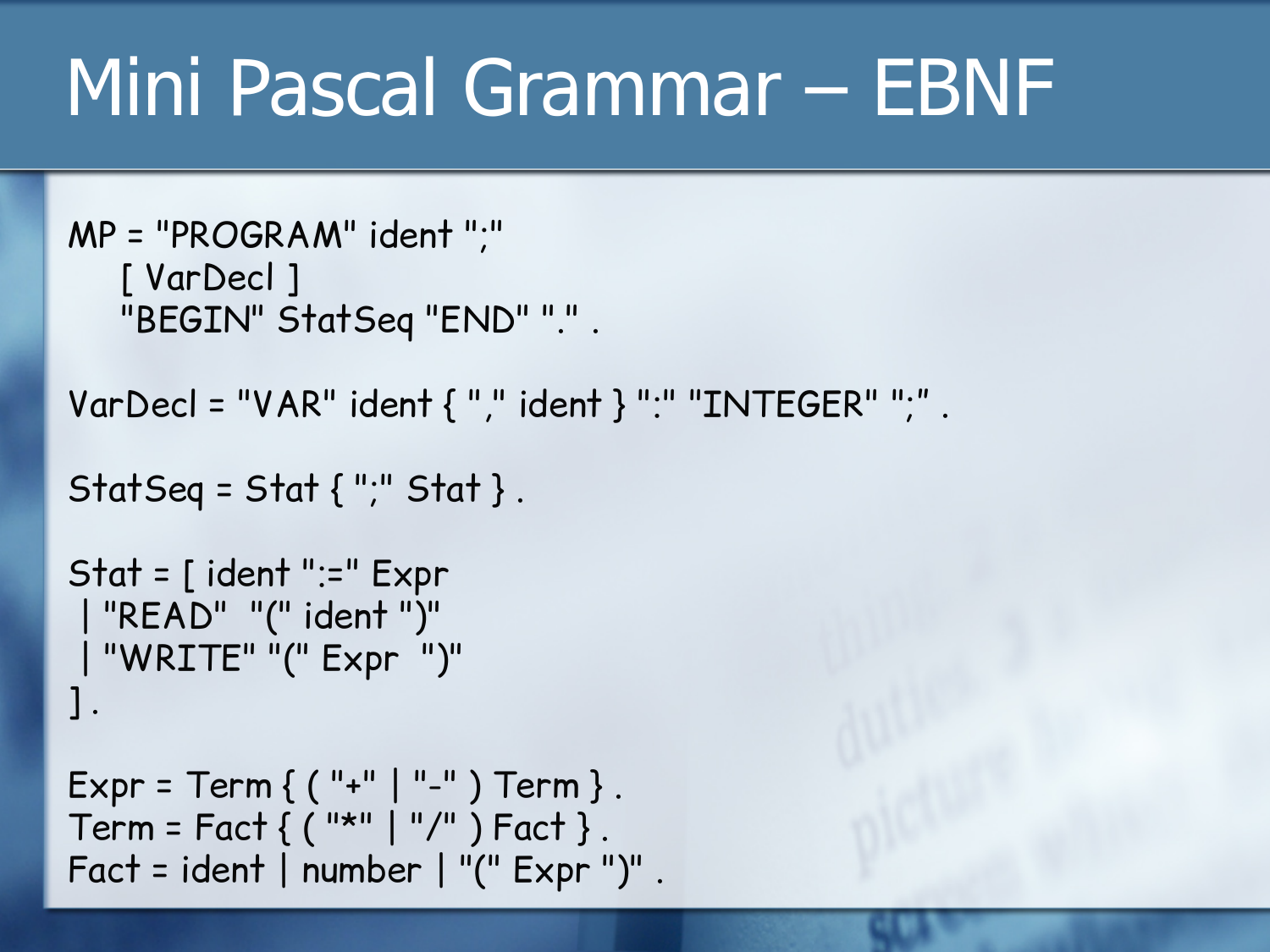

# Mini Pascal Grammar – EBNF
MP = "PROGRAM" ident ";"
     [ VarDecl ]
     "BEGIN" StatSeq "END" "." .

VarDecl = "VAR" ident { "," ident } ":" "INTEGER" ";” .

StatSeq = Stat { ";" Stat } .

Stat = [ ident ":=" Expr
 | "READ"  "(" ident ")"
 | "WRITE" "(" Expr  ")"
] .

Expr = Term { ( "+" | "-" ) Term } .
Term = Fact { ( "*" | "/" ) Fact } .
Fact = ident | number | "(" Expr ")" .